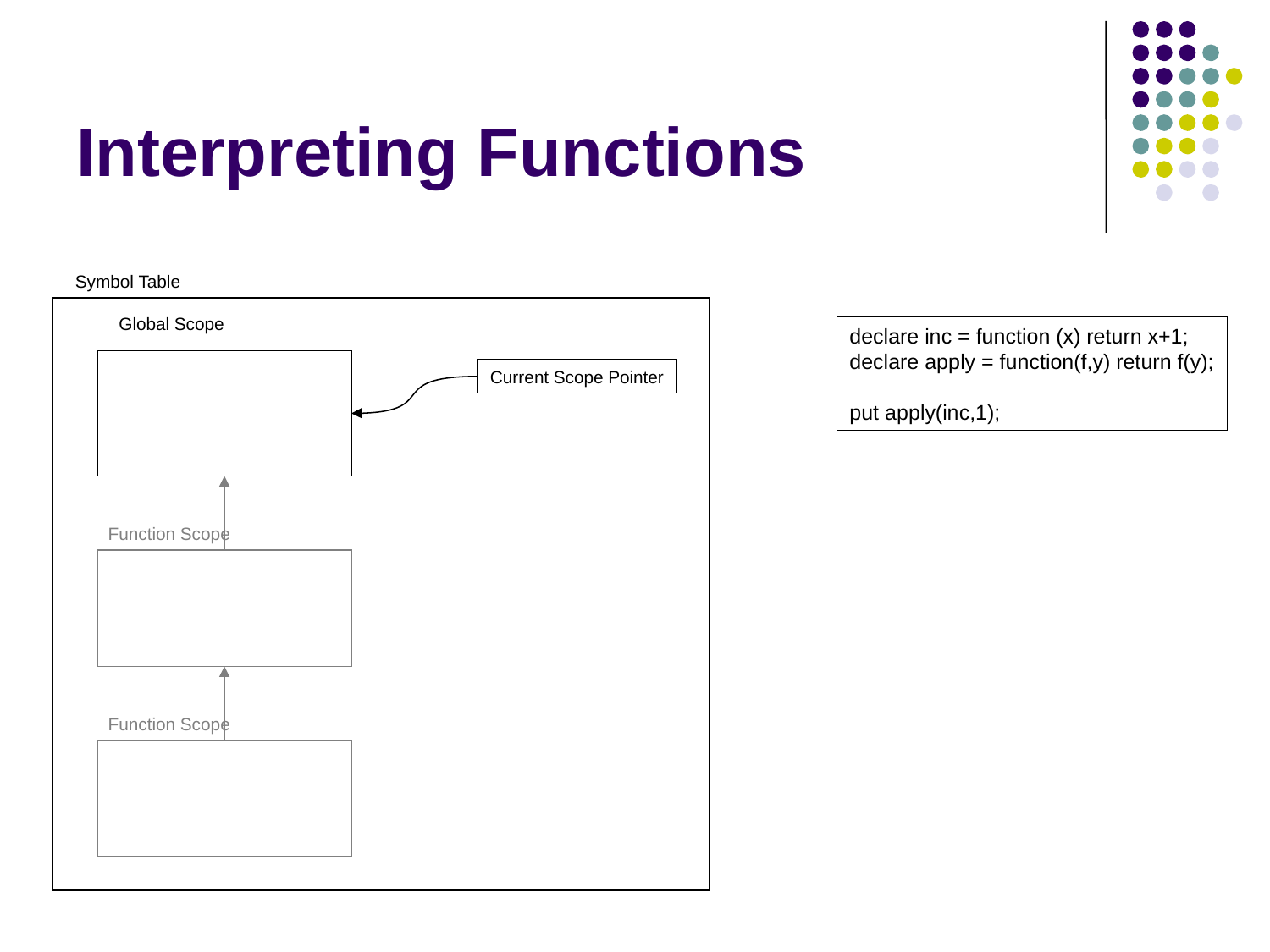

# Interpreting Functions
Symbol Table

Global Scope
declare inc = function (x) return x+1;
declare apply = function(f,y) return f(y);

put apply(inc,1);

Current Scope Pointer
Function Scope

Function Scope